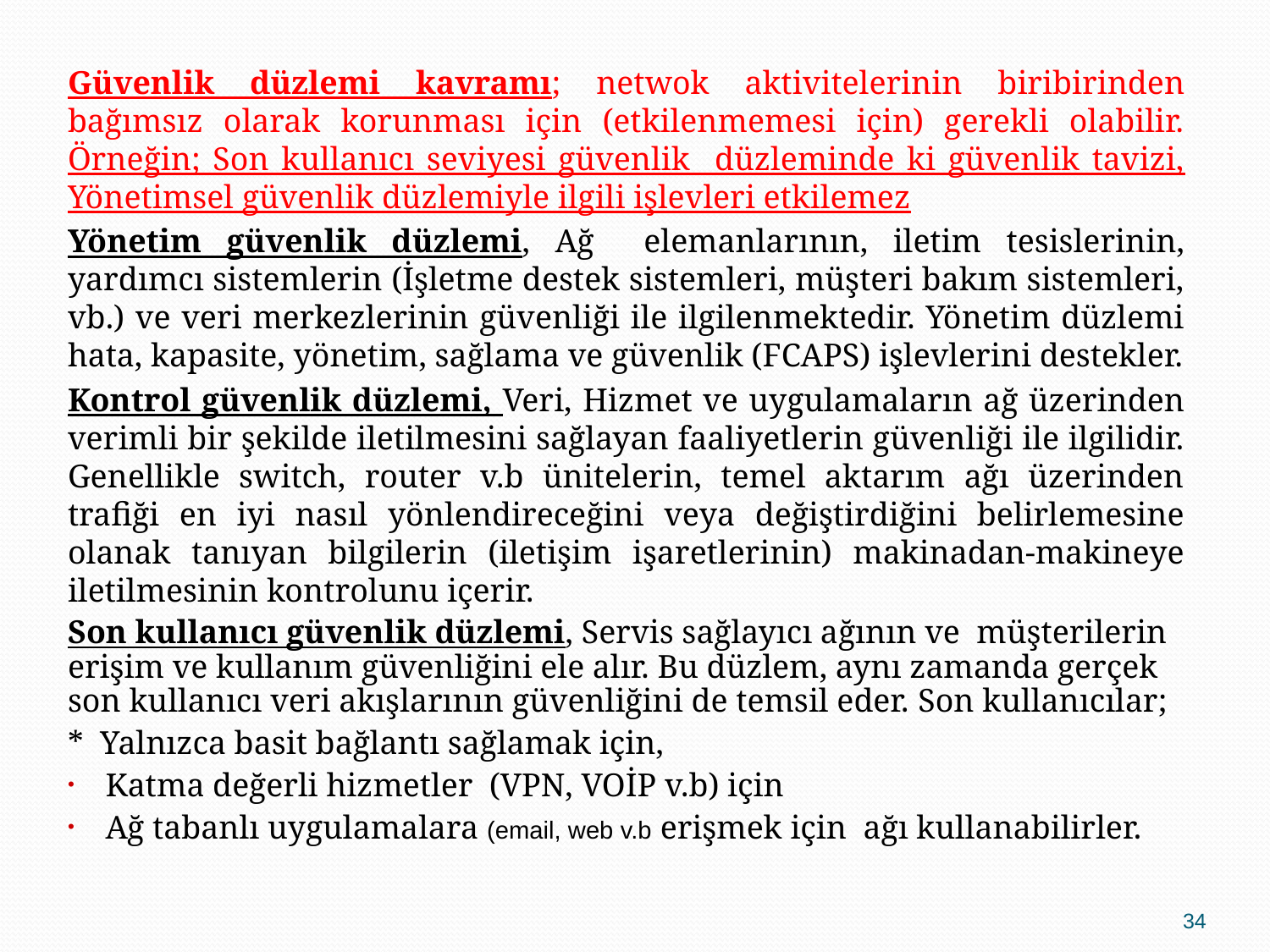

Güvenlik düzlemi kavramı; netwok aktivitelerinin biribirinden bağımsız olarak korunması için (etkilenmemesi için) gerekli olabilir. Örneğin; Son kullanıcı seviyesi güvenlik  düzleminde ki güvenlik tavizi, Yönetimsel güvenlik düzlemiyle ilgili işlevleri etkilemez
Yönetim güvenlik düzlemi, Ağ  elemanlarının, iletim tesislerinin, yardımcı sistemlerin (İşletme destek sistemleri, müşteri bakım sistemleri, vb.) ve veri merkezlerinin güvenliği ile ilgilenmektedir. Yönetim düzlemi hata, kapasite, yönetim, sağlama ve güvenlik (FCAPS) işlevlerini destekler.
Kontrol güvenlik düzlemi, Veri, Hizmet ve uygulamaların ağ üzerinden verimli bir şekilde iletilmesini sağlayan faaliyetlerin güvenliği ile ilgilidir. Genellikle switch, router v.b ünitelerin, temel aktarım ağı üzerinden trafiği en iyi nasıl yönlendireceğini veya değiştirdiğini belirlemesine olanak tanıyan bilgilerin (iletişim işaretlerinin) makinadan-makineye iletilmesinin kontrolunu içerir.
Son kullanıcı güvenlik düzlemi, Servis sağlayıcı ağının ve  müşterilerin erişim ve kullanım güvenliğini ele alır. Bu düzlem, aynı zamanda gerçek son kullanıcı veri akışlarının güvenliğini de temsil eder. Son kullanıcılar;
*  Yalnızca basit bağlantı sağlamak için,
Katma değerli hizmetler  (VPN, VOİP v.b) için
Ağ tabanlı uygulamalara (email, web v.b erişmek için  ağı kullanabilirler.
34